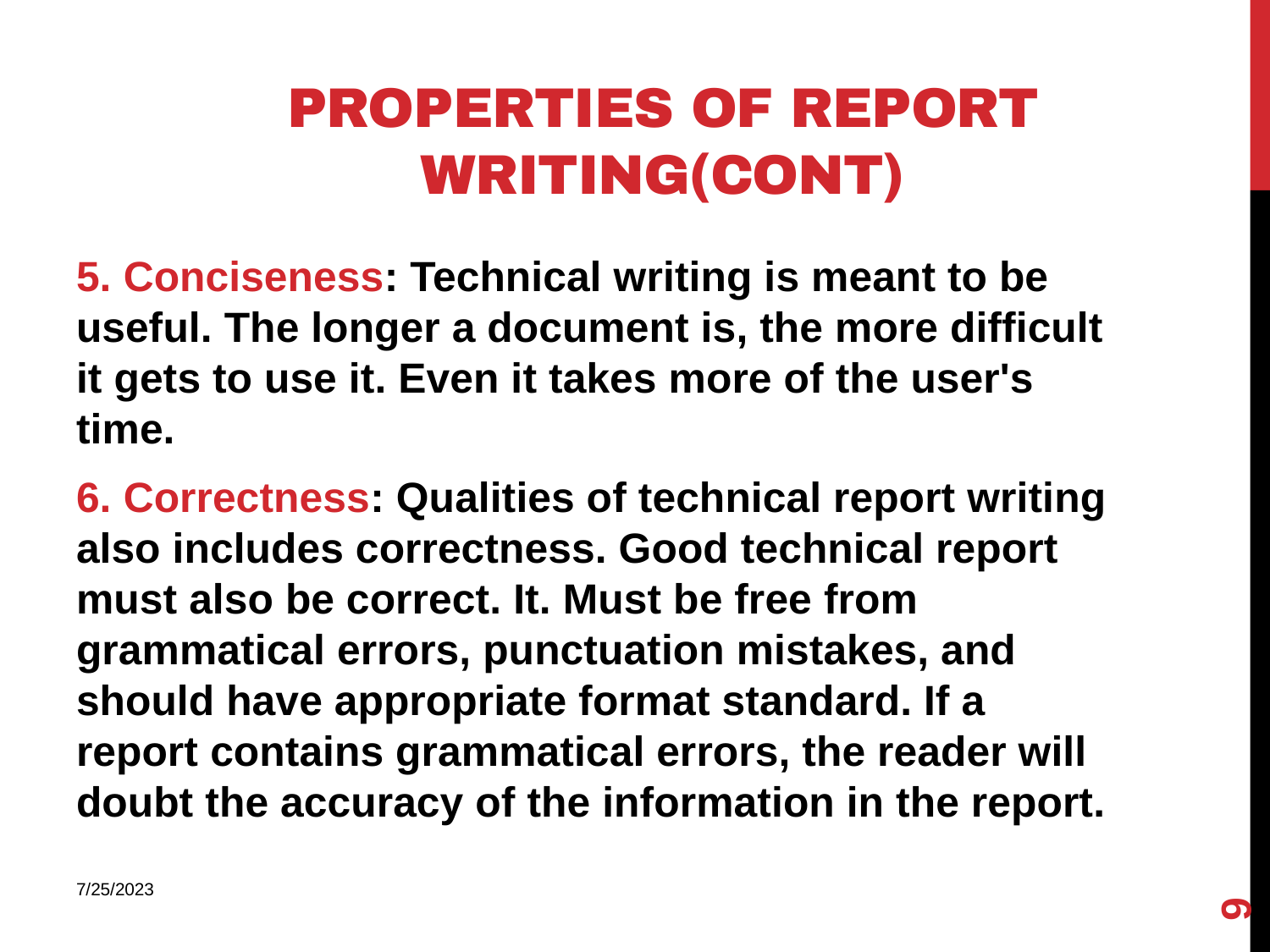

# Properties of Report Writing(Cont)
5. Conciseness: Technical writing is meant to be useful. The longer a document is, the more difficult it gets to use it. Even it takes more of the user's time.
6. Correctness: Qualities of technical report writing also includes correctness. Good technical report must also be correct. It. Must be free from grammatical errors, punctuation mistakes, and should have appropriate format standard. If a report contains grammatical errors, the reader will doubt the accuracy of the information in the report.
9
7/25/2023